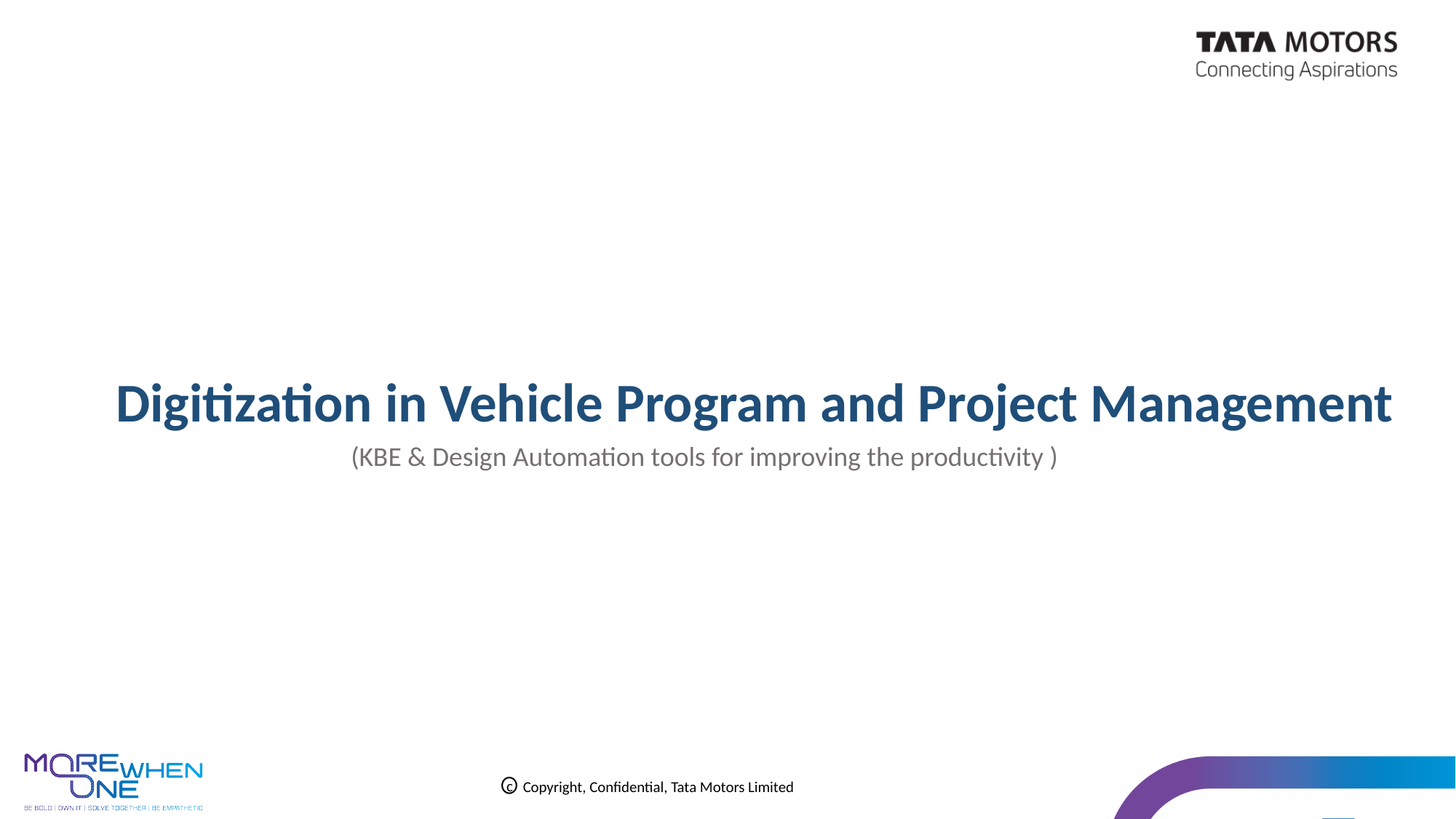

Digitization in Vehicle Program and Project Management

(KBE & Design Automation tools for improving the productivity )